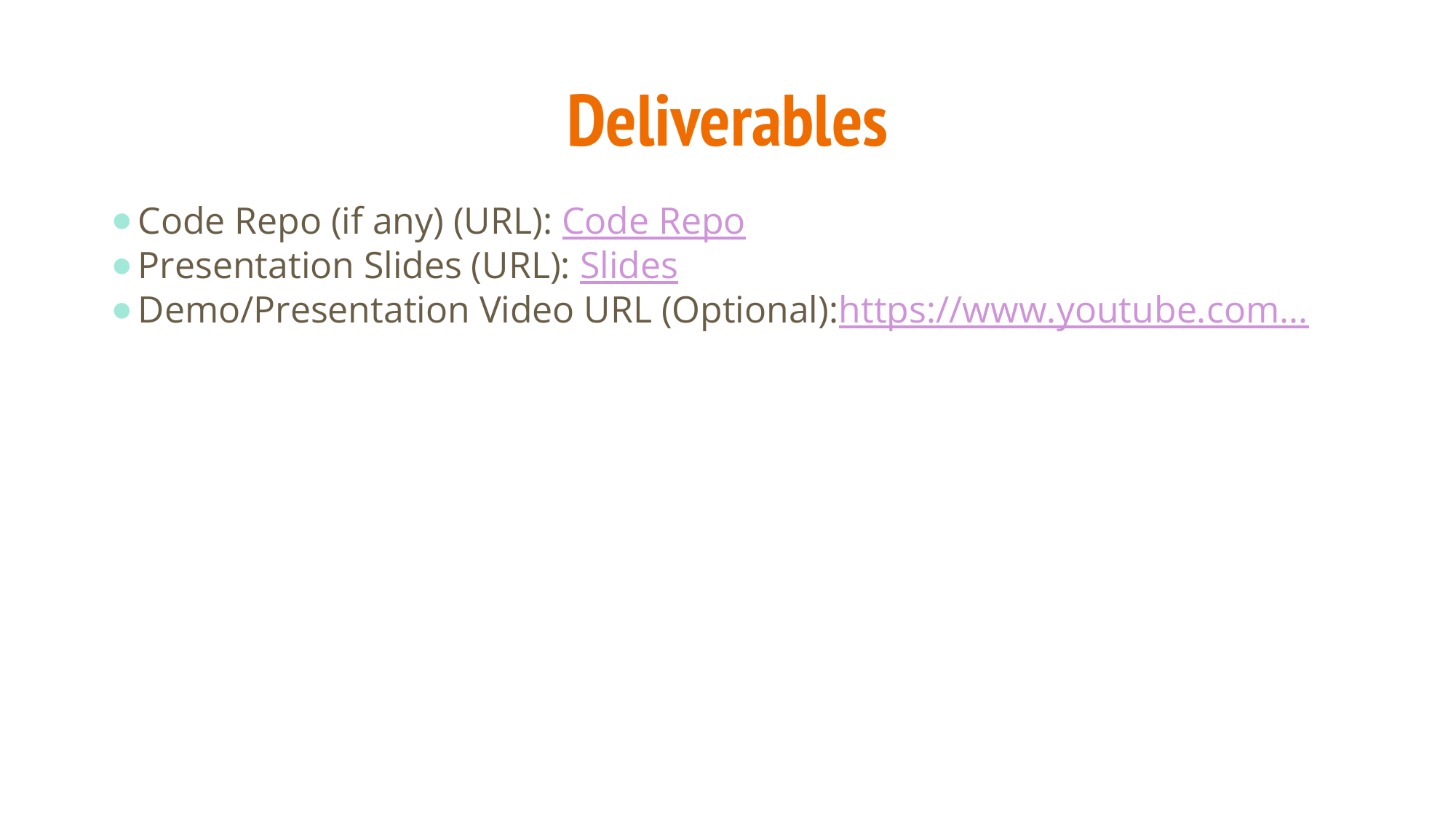

# Deliverables
Code Repo (if any) (URL): Code Repo
Presentation Slides (URL): Slides
Demo/Presentation Video URL (Optional):https://www.youtube.com...